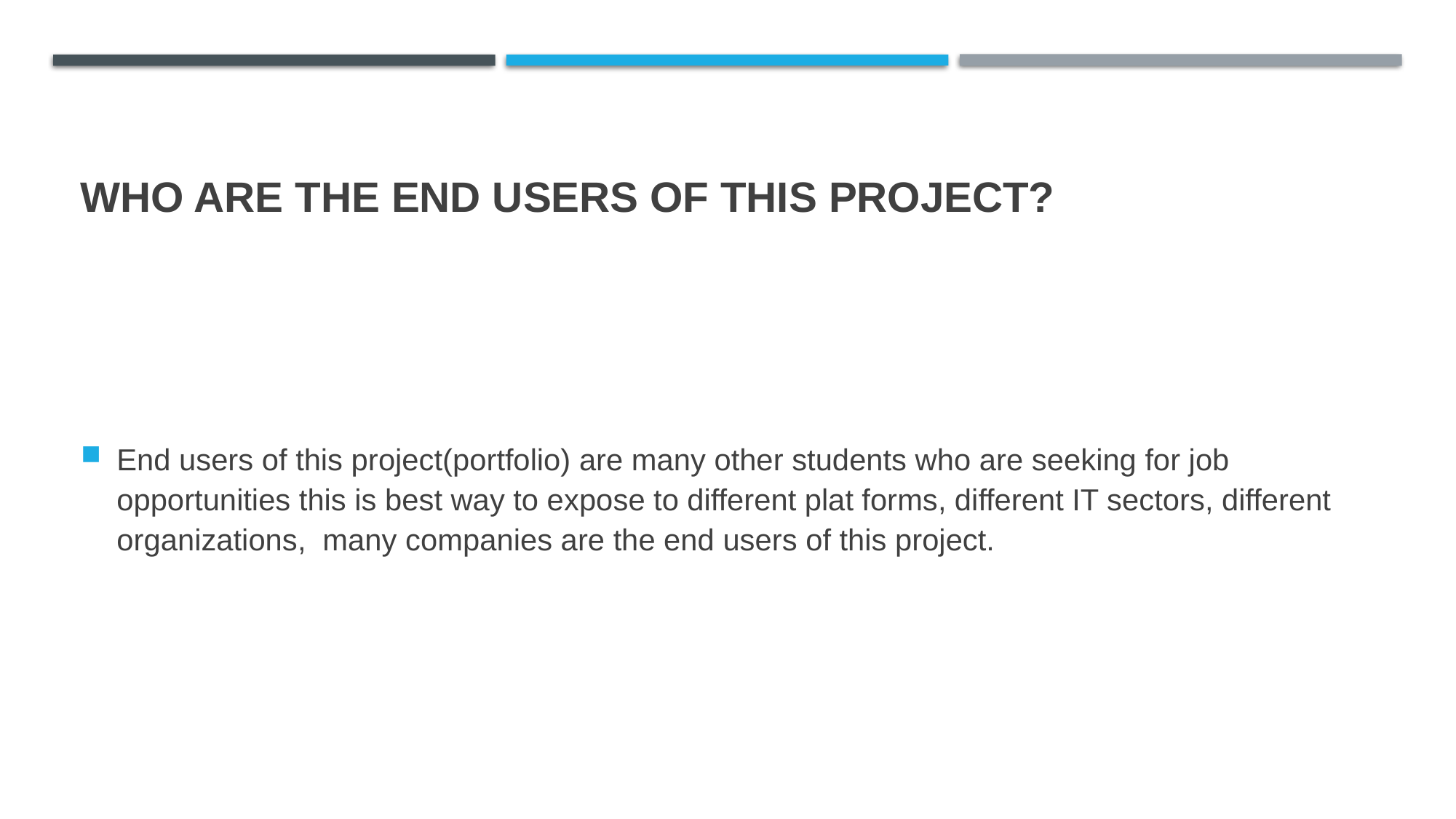

# Who are the end users of this project?
End users of this project(portfolio) are many other students who are seeking for job opportunities this is best way to expose to different plat forms, different IT sectors, different organizations,  many companies are the end users of this project.